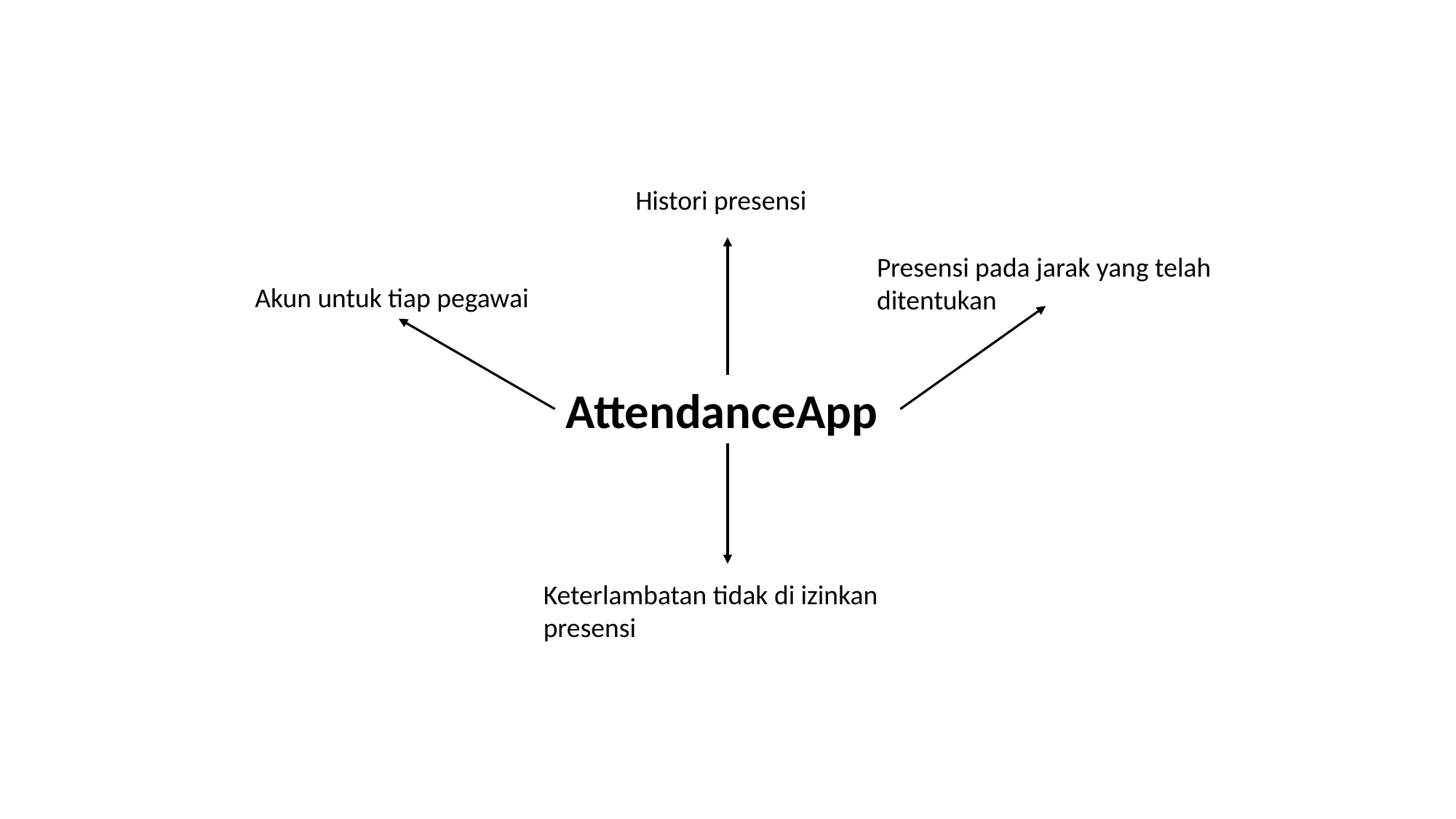

Histori presensi
Presensi pada jarak yang telah ditentukan
Akun untuk tiap pegawai
AttendanceApp
Keterlambatan tidak di izinkan presensi